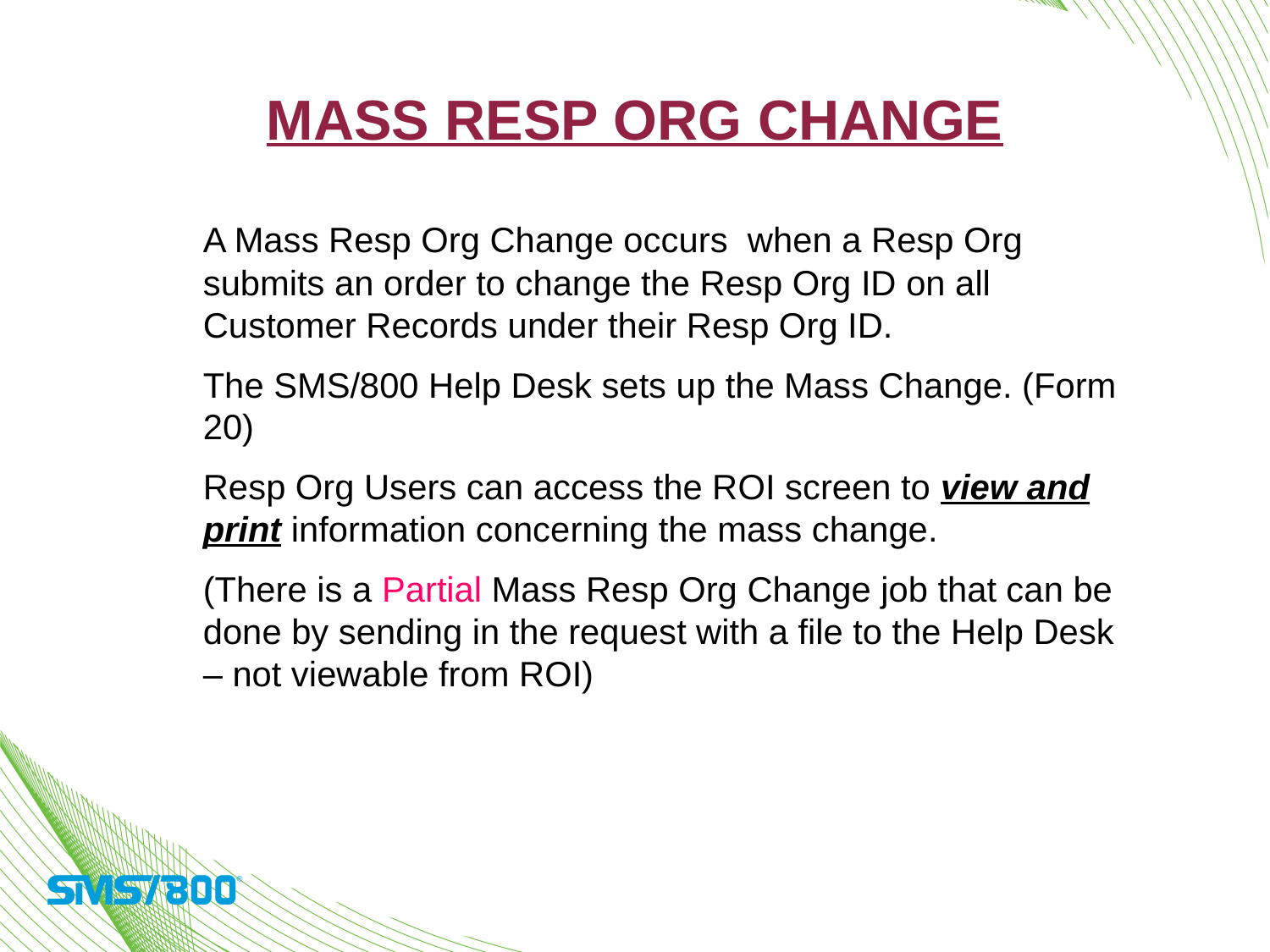

# Mass Resp Org Change
A Mass Resp Org Change occurs  when a Resp Org submits an order to change the Resp Org ID on all Customer Records under their Resp Org ID.
The SMS/800 Help Desk sets up the Mass Change. (Form 20)
Resp Org Users can access the ROI screen to view and print information concerning the mass change.
(There is a Partial Mass Resp Org Change job that can be done by sending in the request with a file to the Help Desk – not viewable from ROI)